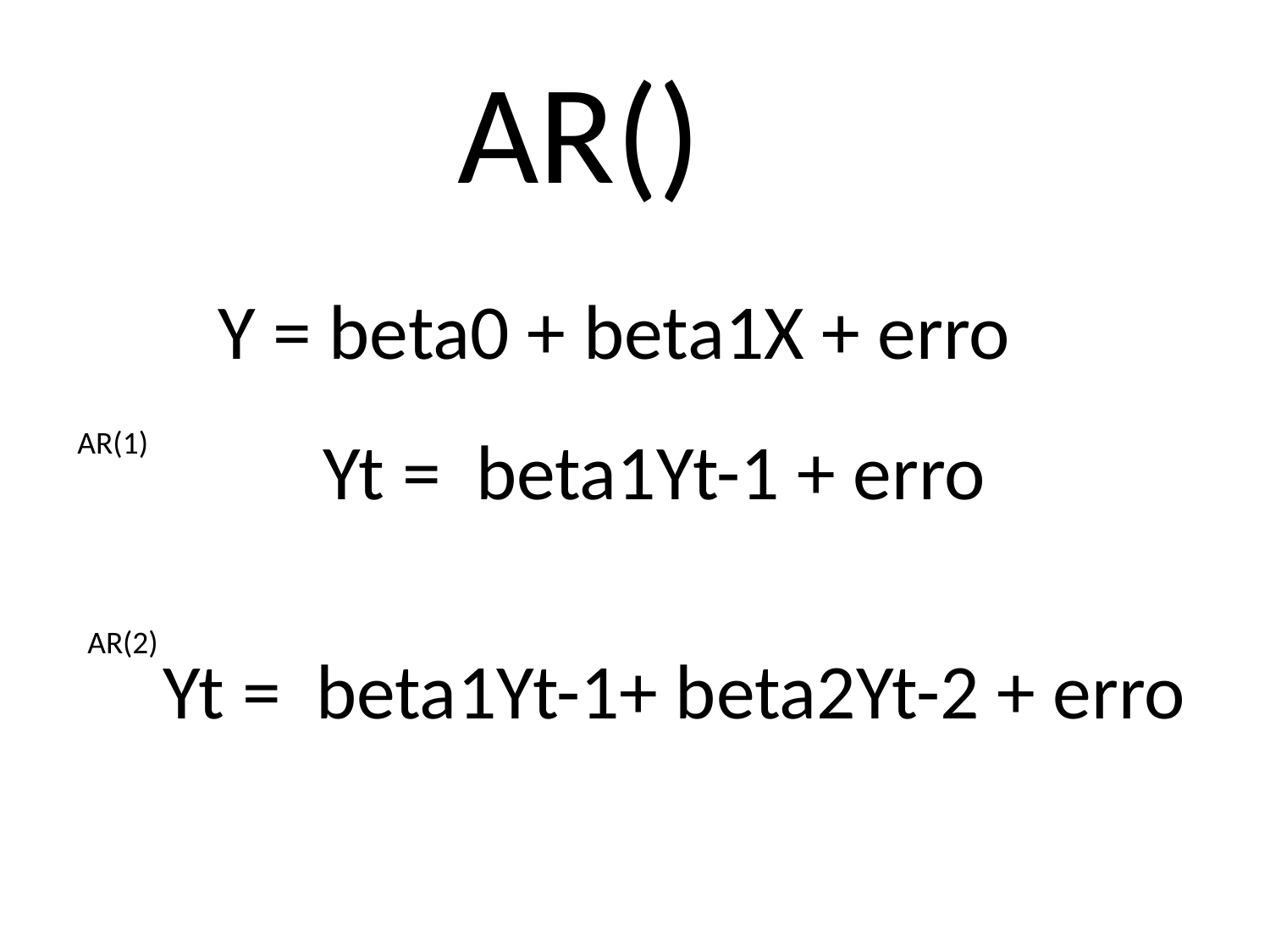

AR()
# Y = beta0 + beta1X + erro
Yt =  beta1Yt-1 + erro
AR(1)
Yt =  beta1Yt-1+ beta2Yt-2 + erro
AR(2)